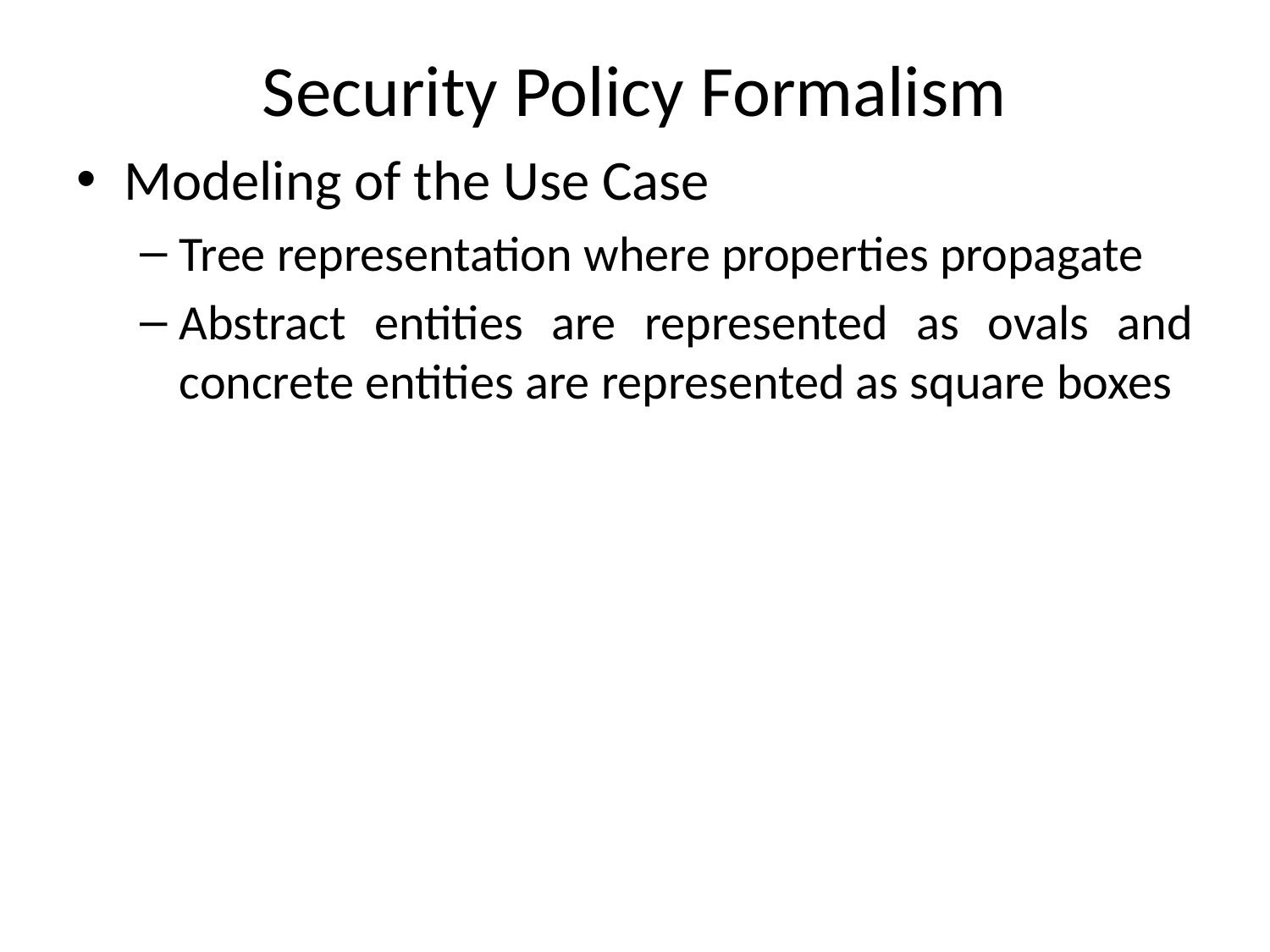

# Security Policy Formalism
Modeling of the Use Case
Tree representation where properties propagate
Abstract entities are represented as ovals and concrete entities are represented as square boxes